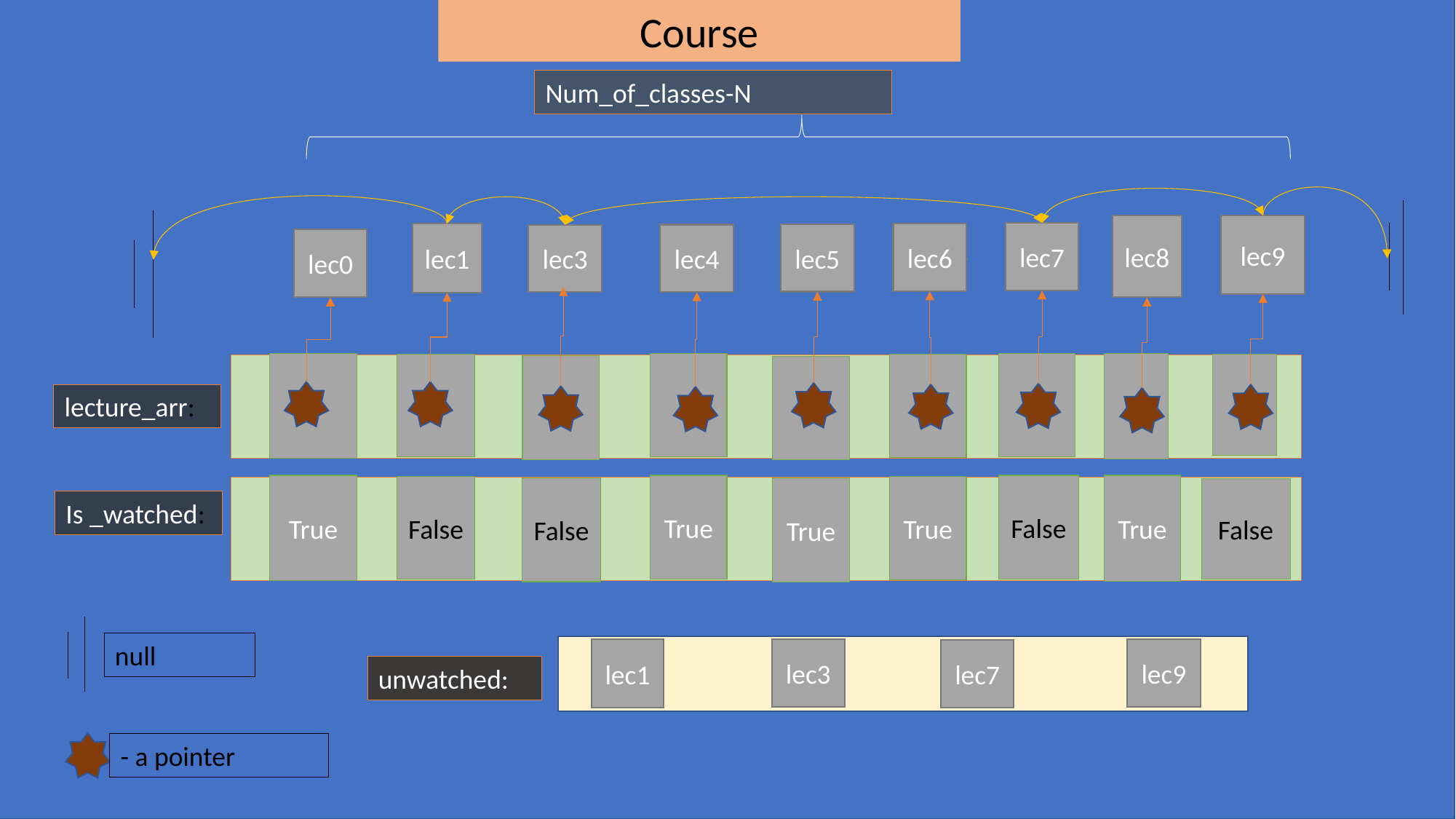

Course

Num_of_classes-N
lec9
lec8
lec7
lec1
lec6
lec5
lec4
lec3
lec0

lecture_arr:

True
True
False
True
True
False

False
True
False
Is _watched:
null

lec3
lec9
lec1
lec7
unwatched:

- a pointer